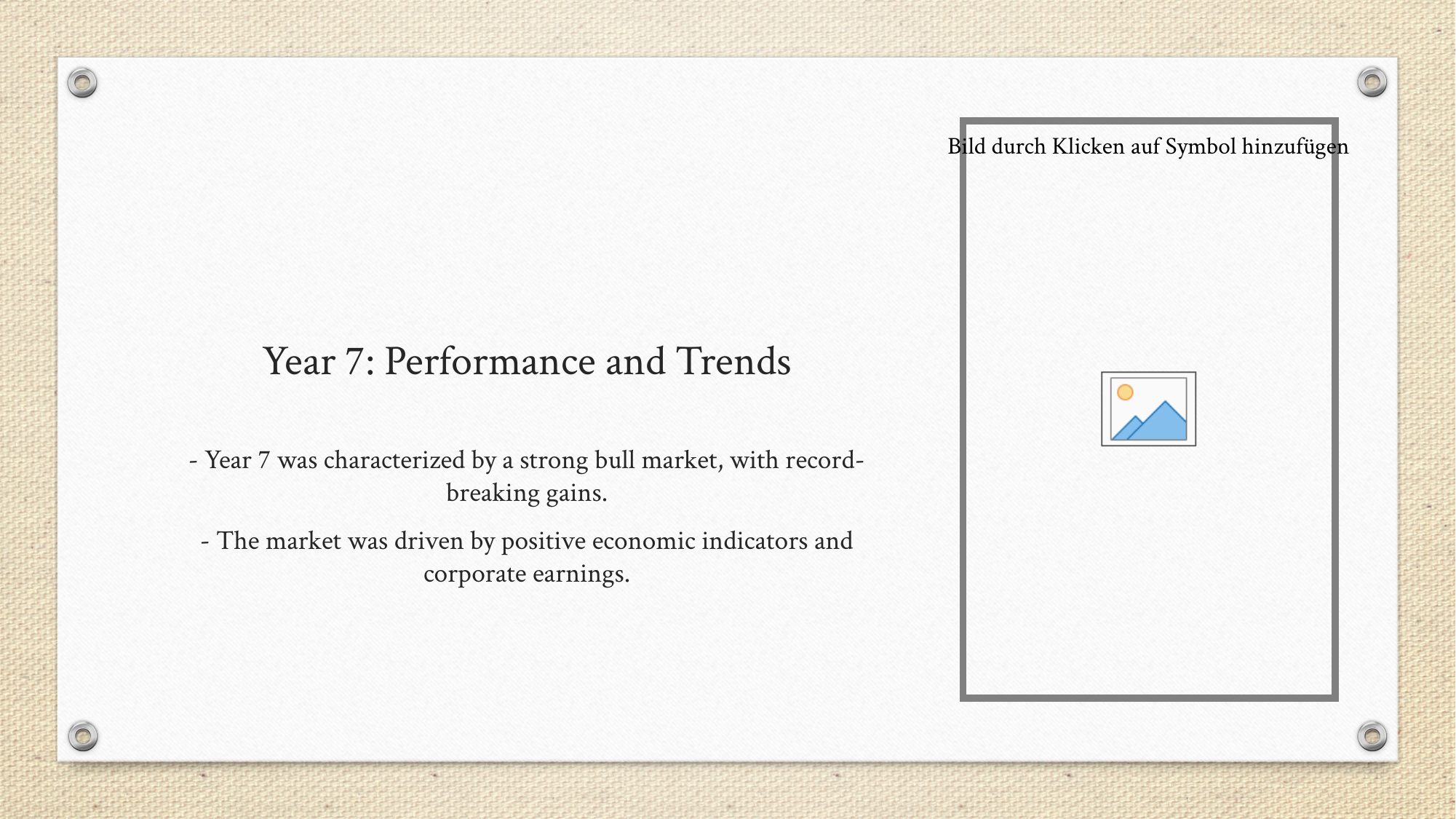

# Year 7: Performance and Trends

- Year 7 was characterized by a strong bull market, with record-breaking gains.
- The market was driven by positive economic indicators and corporate earnings.